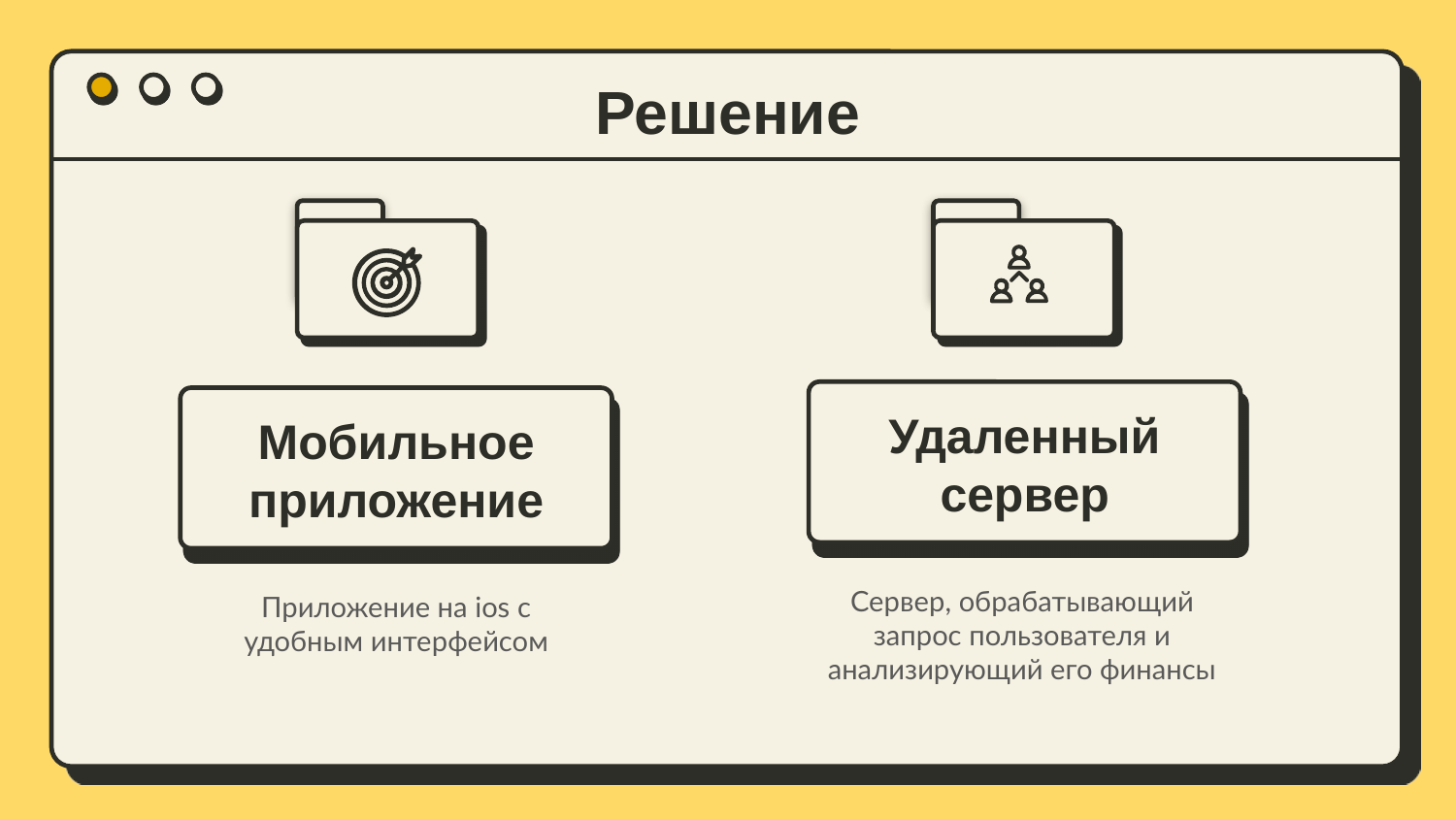

Решение

Удаленный сервер
Мобильное приложение
Сервер, обрабатывающий запрос пользователя и анализирующий его финансы
Приложение на ios с удобным интерфейсом